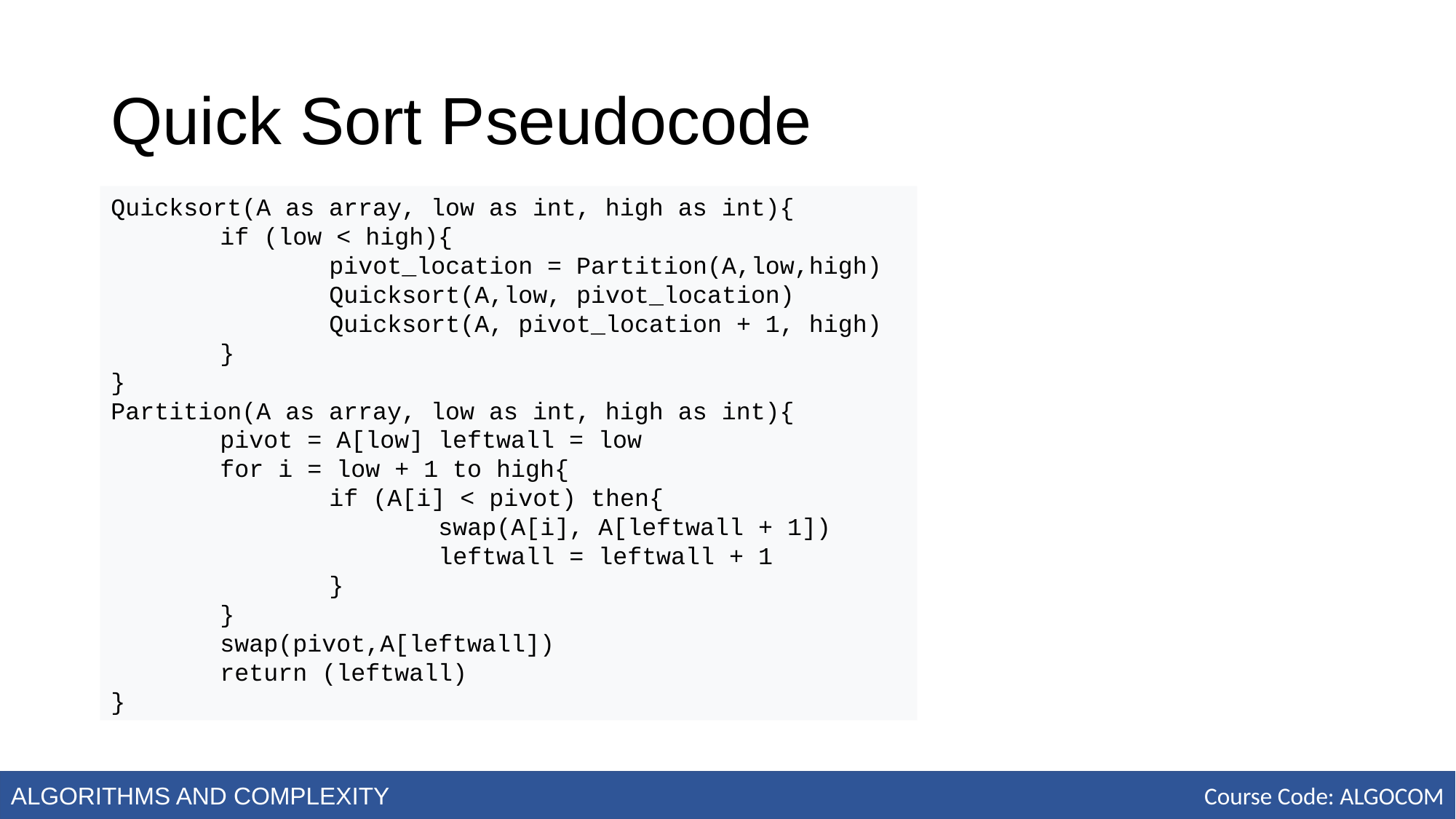

# Quick Sort Pseudocode
Quicksort(A as array, low as int, high as int){
	if (low < high){
		pivot_location = Partition(A,low,high)
		Quicksort(A,low, pivot_location)
		Quicksort(A, pivot_location + 1, high)
	}
}
Partition(A as array, low as int, high as int){
	pivot = A[low] leftwall = low
	for i = low + 1 to high{
		if (A[i] < pivot) then{
			swap(A[i], A[leftwall + 1])
			leftwall = leftwall + 1
		}
	}
	swap(pivot,A[leftwall])
	return (leftwall)
}

ALGORITHMS AND COMPLEXITY
Course Code: ALGOCOM